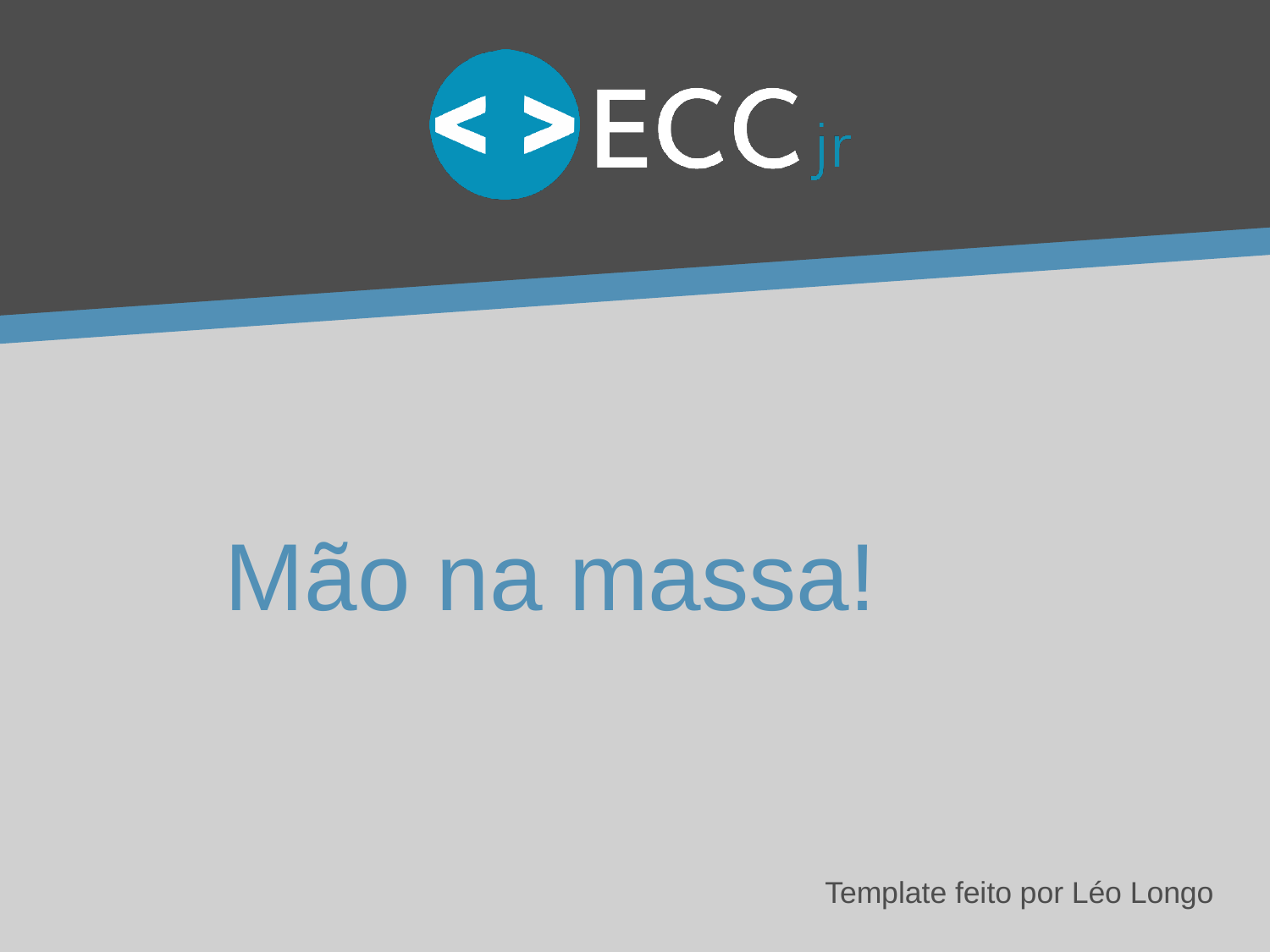

# Mão na massa!

Template feito por Léo Longo